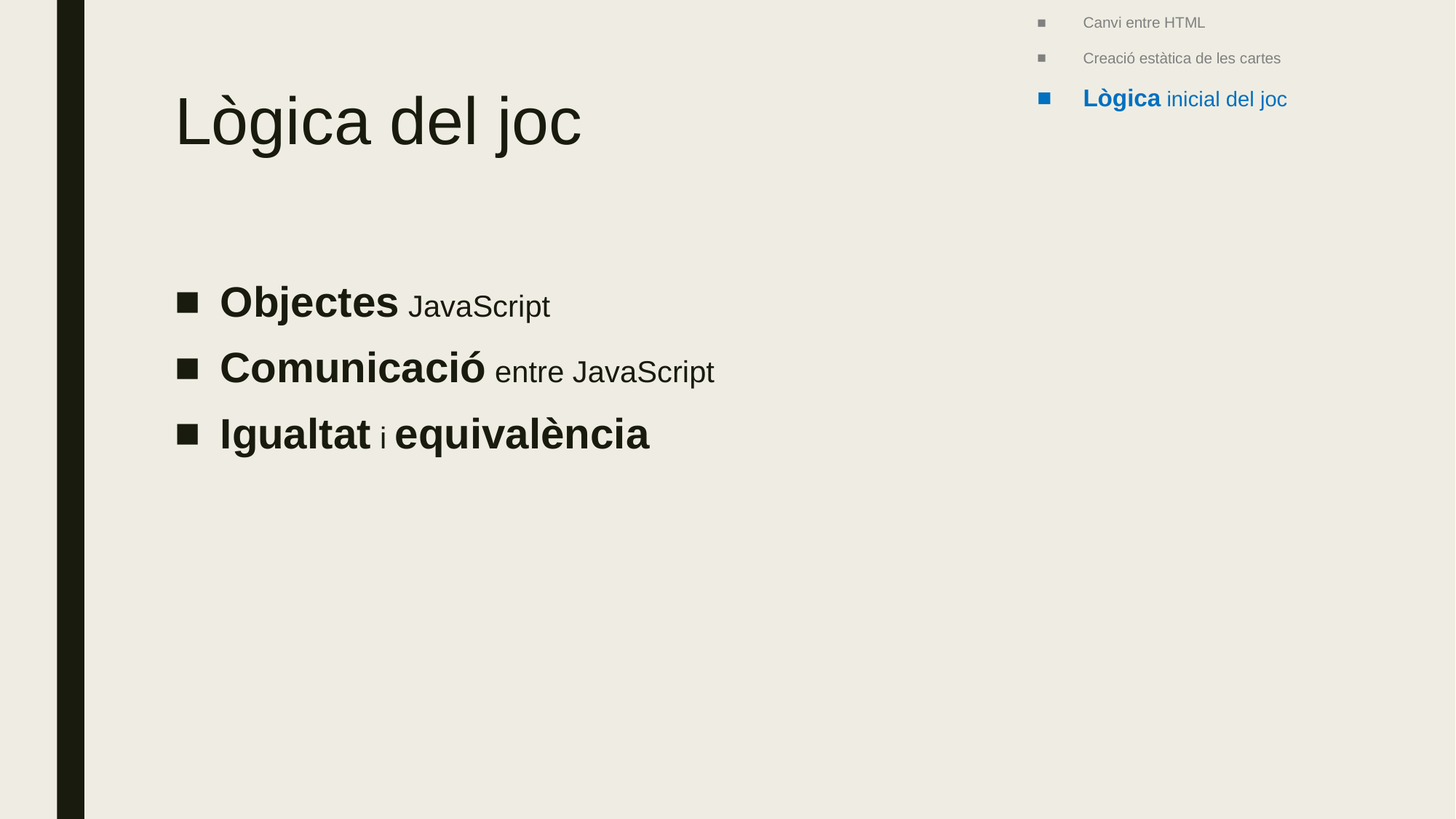

Canvi entre HTML
Creació estàtica de les cartes
Lògica inicial del joc

# Lògica del joc
Objectes JavaScript
Comunicació entre JavaScript
Igualtat i equivalència